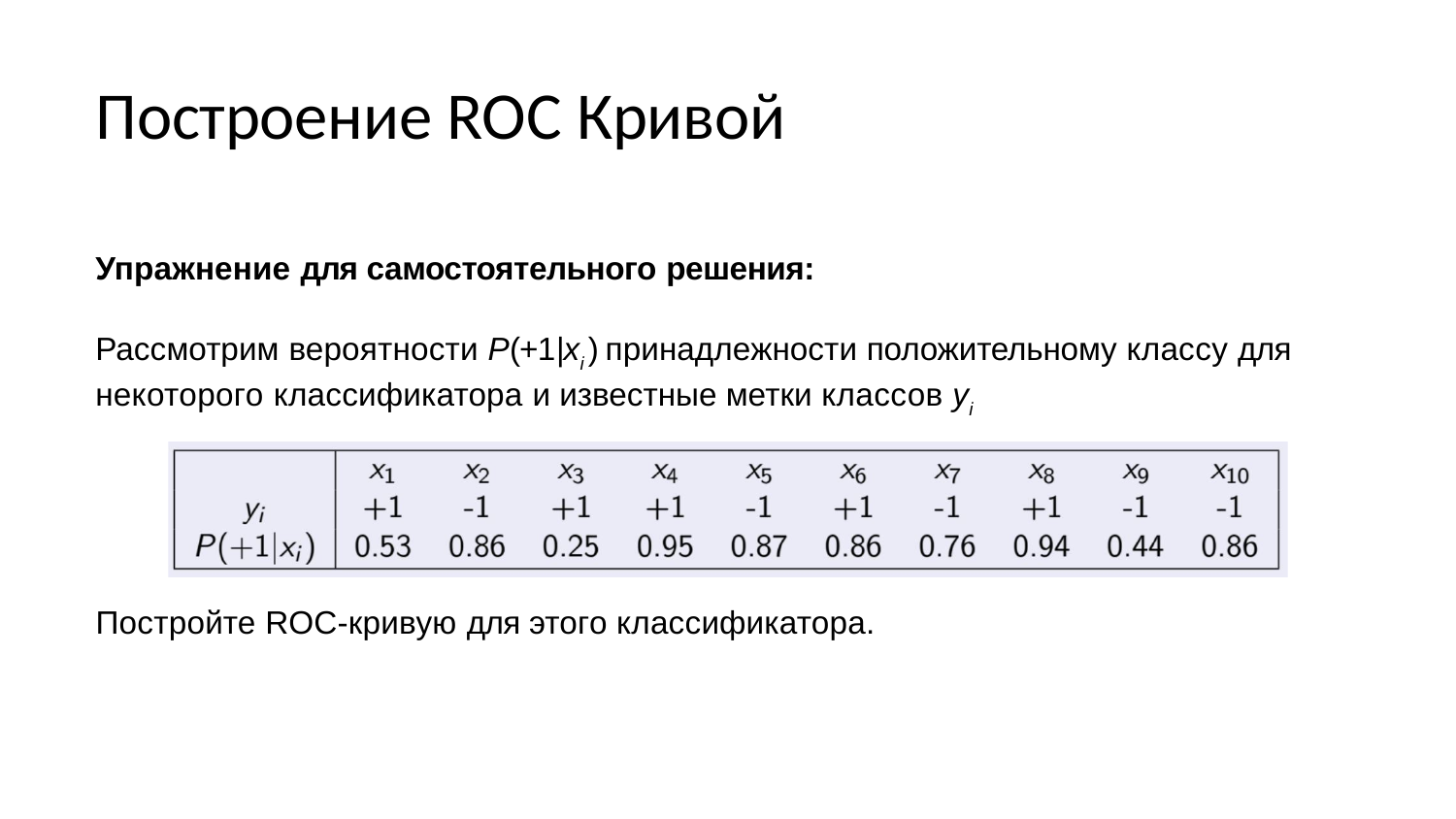

# Построение ROC Кривой
Упражнение для самостоятельного решения:

Рассмотрим вероятности P(+1|xi ) принадлежности положительному классу для  некоторого классификатора и известные метки классов yi

Постройте ROC-кривую для этого классификатора.